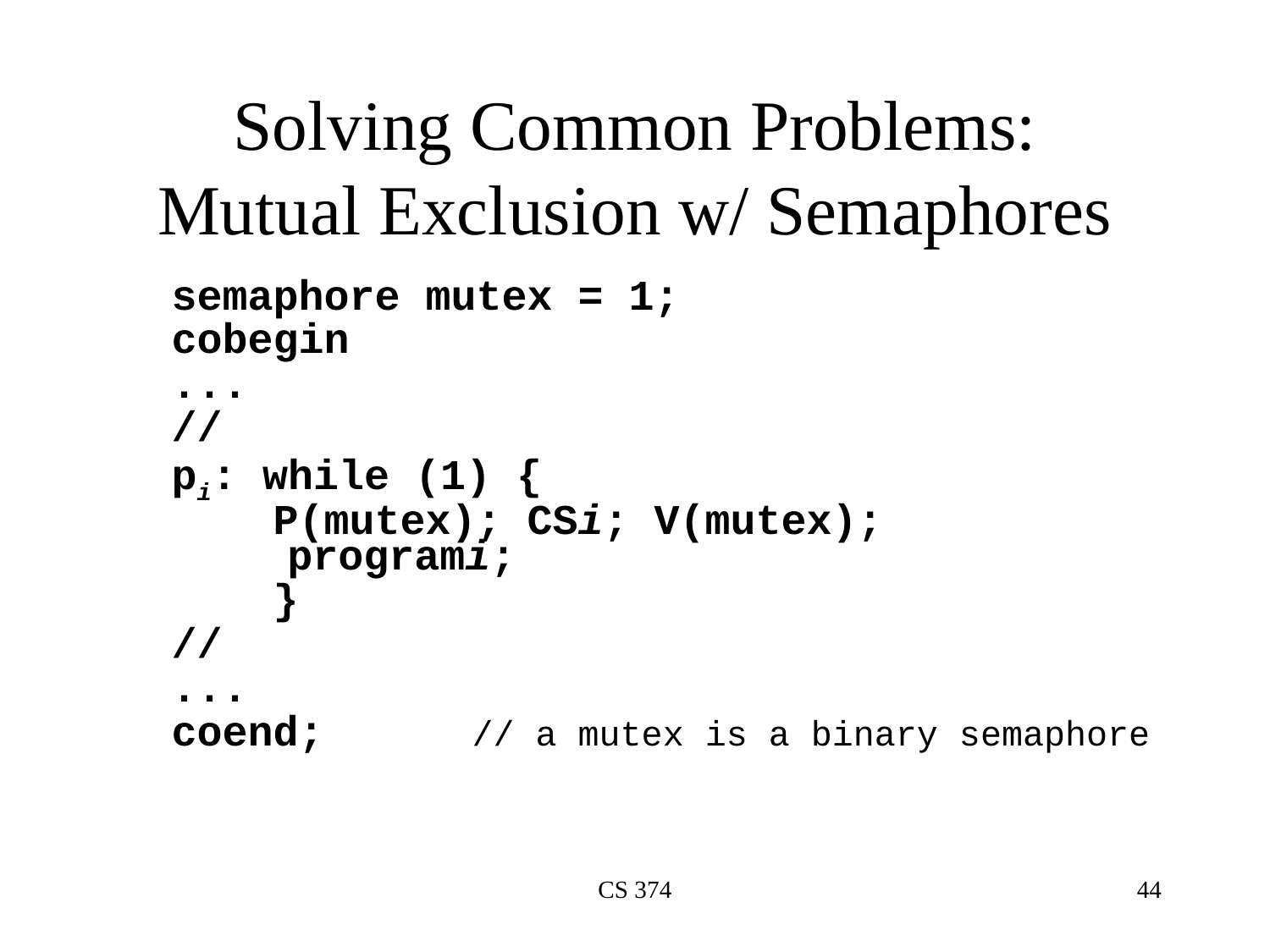

# Solving Common Problems: Mutual Exclusion w/ Semaphores
semaphore mutex = 1;
cobegin
...
//
pi: while (1) {
    P(mutex); CSi; V(mutex);
   programi;
    }
//
...
coend;       // a mutex is a binary semaphore
CS 374
44